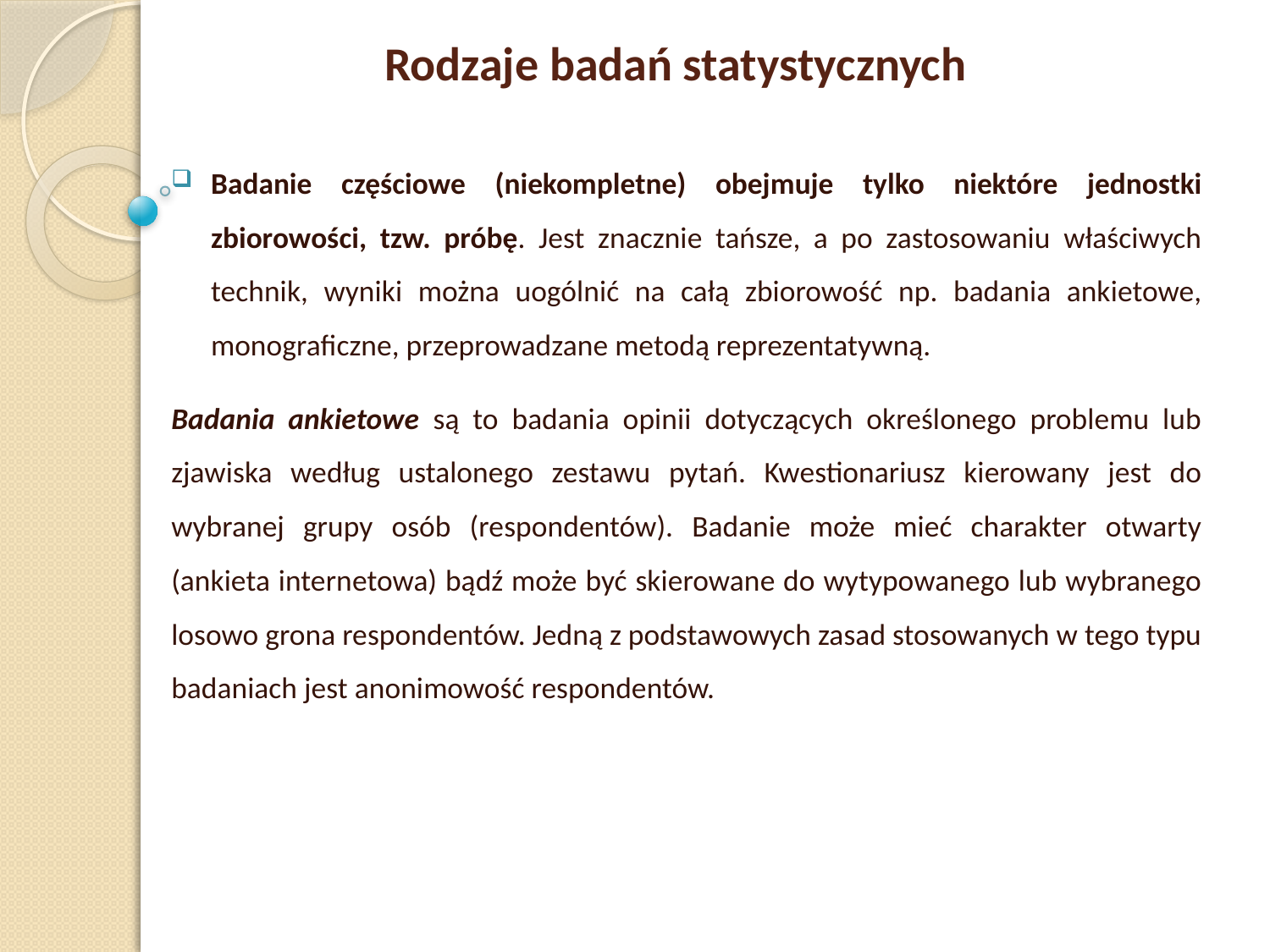

Rodzaje badań statystycznych
Badanie częściowe (niekompletne) obejmuje tylko niektóre jednostki zbiorowości, tzw. próbę. Jest znacznie tańsze, a po zastosowaniu właściwych technik, wyniki można uogólnić na całą zbiorowość np. badania ankietowe, monograficzne, przeprowadzane metodą reprezentatywną.

Badania ankietowe są to badania opinii dotyczących określonego problemu lub zjawiska według ustalonego zestawu pytań. Kwestionariusz kierowany jest do wybranej grupy osób (respondentów). Badanie może mieć charakter otwarty (ankieta internetowa) bądź może być skierowane do wytypowanego lub wybranego losowo grona respondentów. Jedną z podstawowych zasad stosowanych w tego typu badaniach jest anonimowość respondentów.